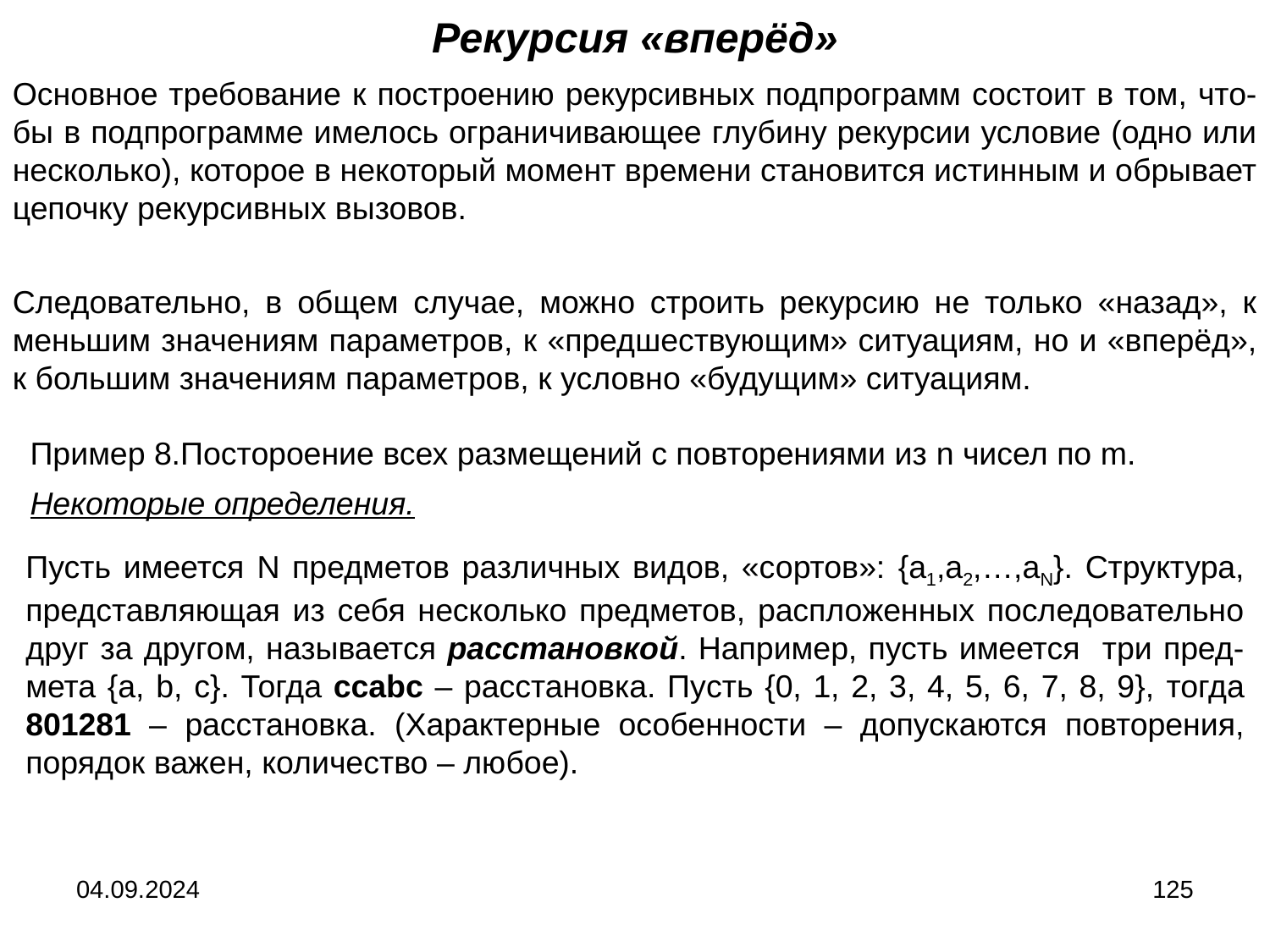

Рекурсия «вперёд»
Основное требование к построению рекурсивных подпрограмм состоит в том, что-бы в подпрограмме имелось ограничивающее глубину рекурсии условие (одно или несколько), которое в некоторый момент времени становится истинным и обрывает цепочку рекурсивных вызовов.
Следовательно, в общем случае, можно строить рекурсию не только «назад», к меньшим значениям параметров, к «предшествующим» ситуациям, но и «вперёд», к большим значениям параметров, к условно «будущим» ситуациям.
Пример 8.Постороение всех размещений с повторениями из n чисел по m.
Некоторые определения.
Пусть имеется N предметов различных видов, «сортов»: {a1,a2,…,aN}. Структура, представляющая из себя несколько предметов, распложенных последовательно друг за другом, называется расстановкой. Например, пусть имеется  три пред-мета {a, b, c}. Тогда ccabc – расстановка. Пуcть {0, 1, 2, 3, 4, 5, 6, 7, 8, 9}, тогда 801281 – расстановка. (Характерные особенности – допускаются повторения, порядок важен, количество – любое).
04.09.2024
125